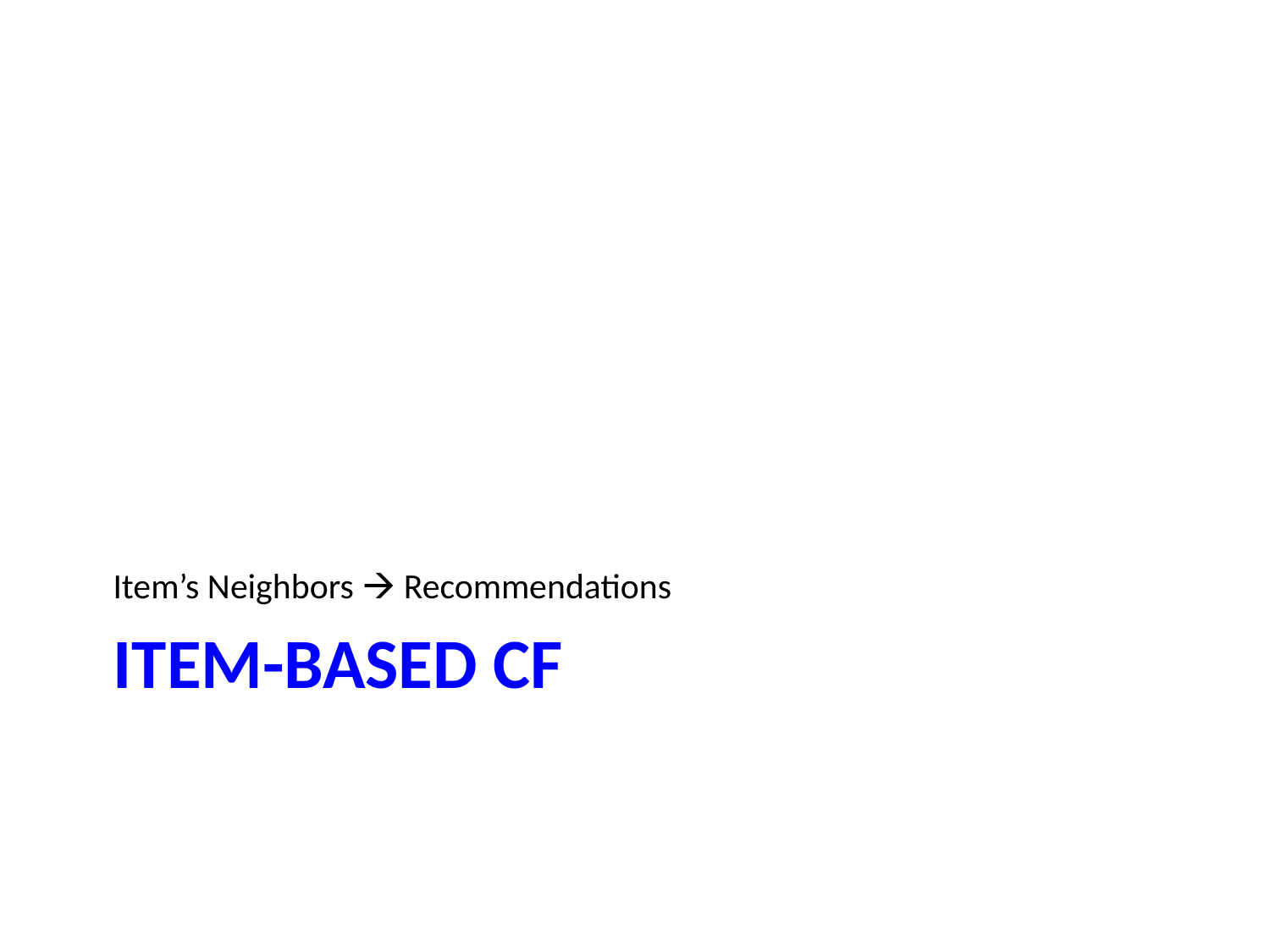

Item’s Neighbors 🡪 Recommendations
# ITEM-BASED CF